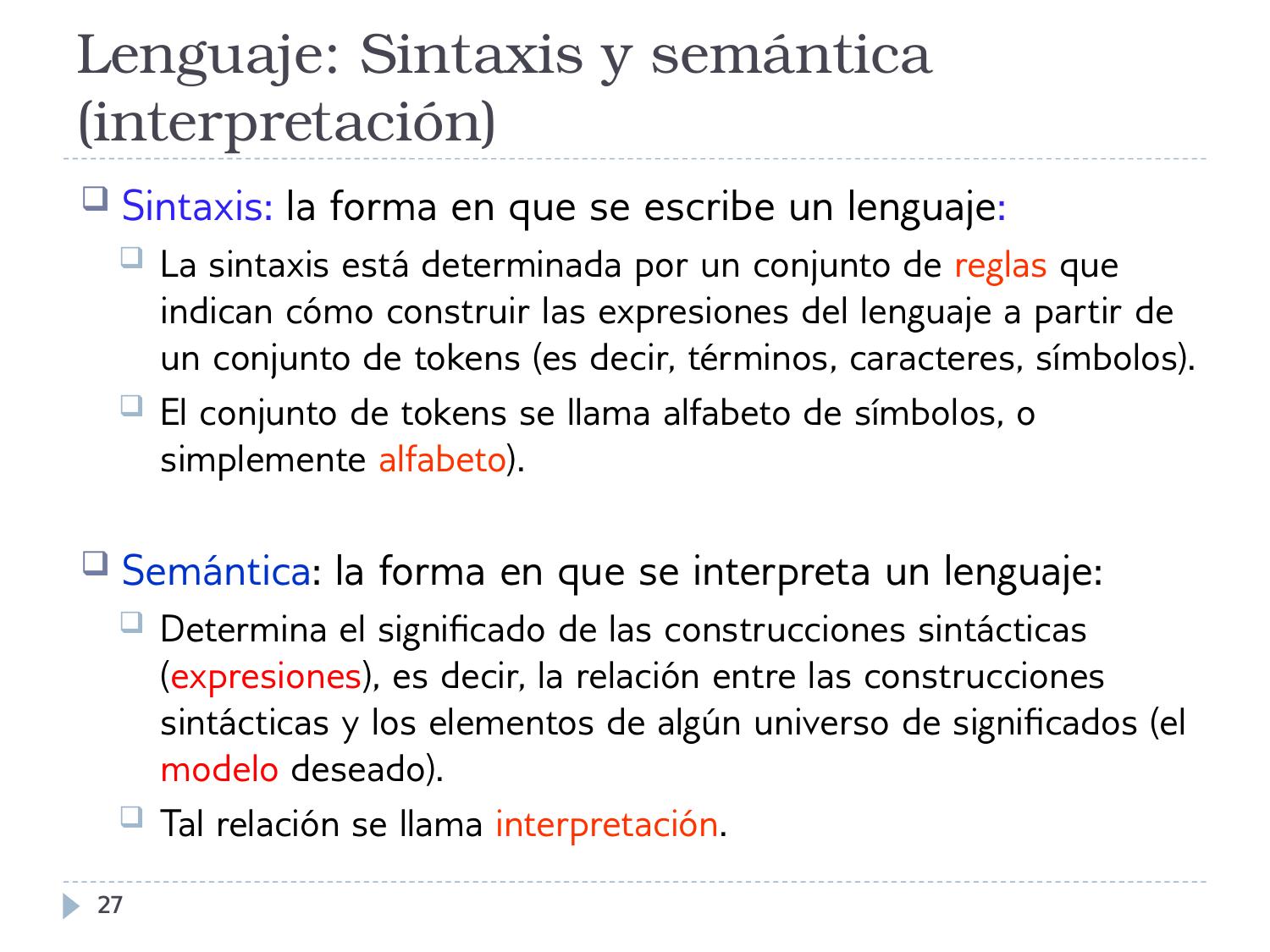

Lenguaje: Sintaxis y semántica (interpretación)
27
Sintaxis: la forma en que se escribe un lenguaje:
La sintaxis está determinada por un conjunto de reglas que indican cómo construir las expresiones del lenguaje a partir de un conjunto de tokens (es decir, términos, caracteres, símbolos).
El conjunto de tokens se llama alfabeto de símbolos, o simplemente alfabeto).

Semántica: la forma en que se interpreta un lenguaje:
Determina el significado de las construcciones sintácticas (expresiones), es decir, la relación entre las construcciones sintácticas y los elementos de algún universo de significados (el modelo deseado).
Tal relación se llama interpretación.